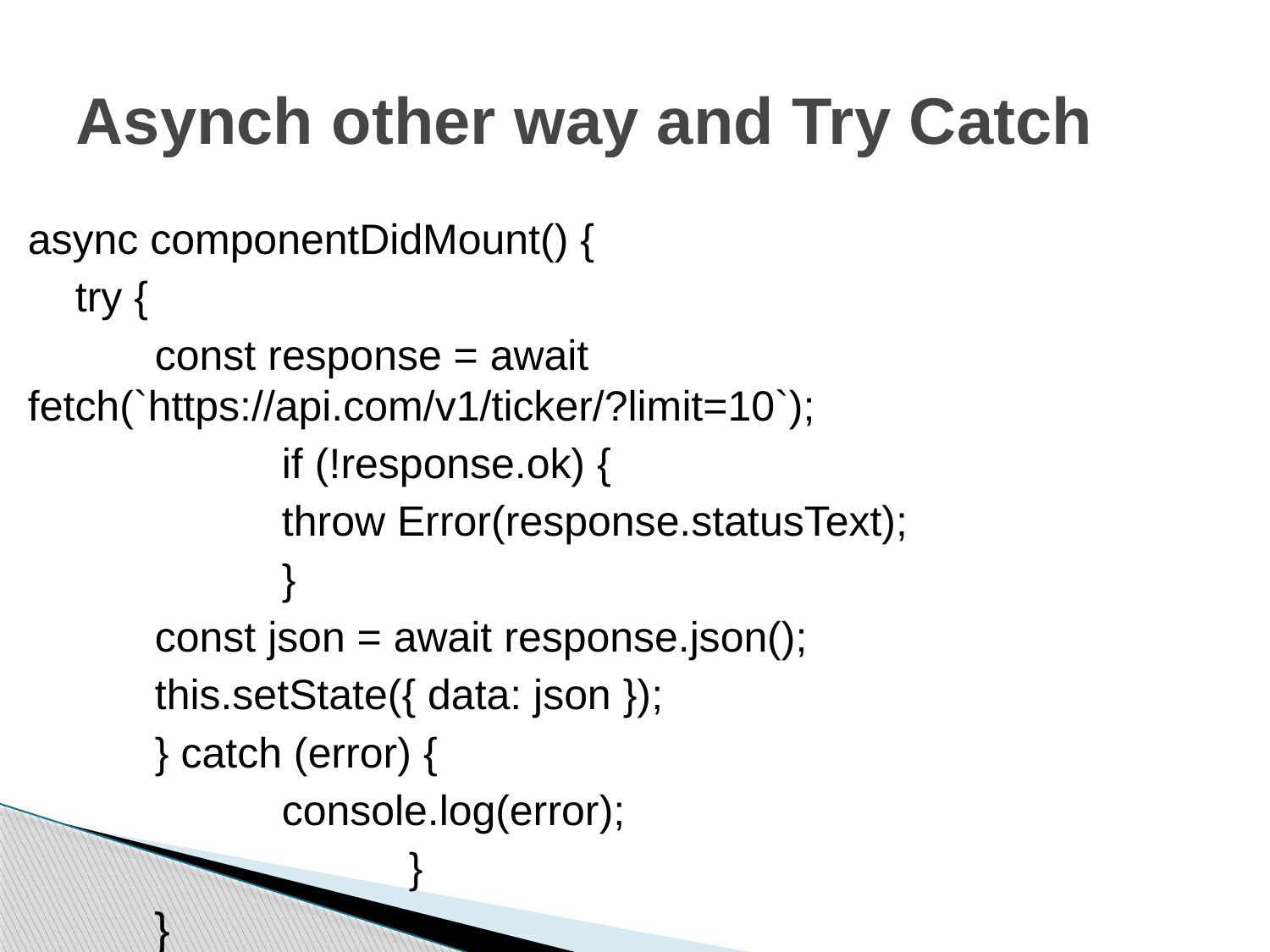

# Asynch other way and Try Catch
async componentDidMount() {
    try {
      	const response = await 			fetch(`https://api.com/v1/ticker/?limit=10`);
		if (!response.ok) {
        		throw Error(response.statusText);
      		}
	const json = await response.json();
     	this.setState({ data: json });
    	} catch (error) {
      		console.log(error);
    			}
	}